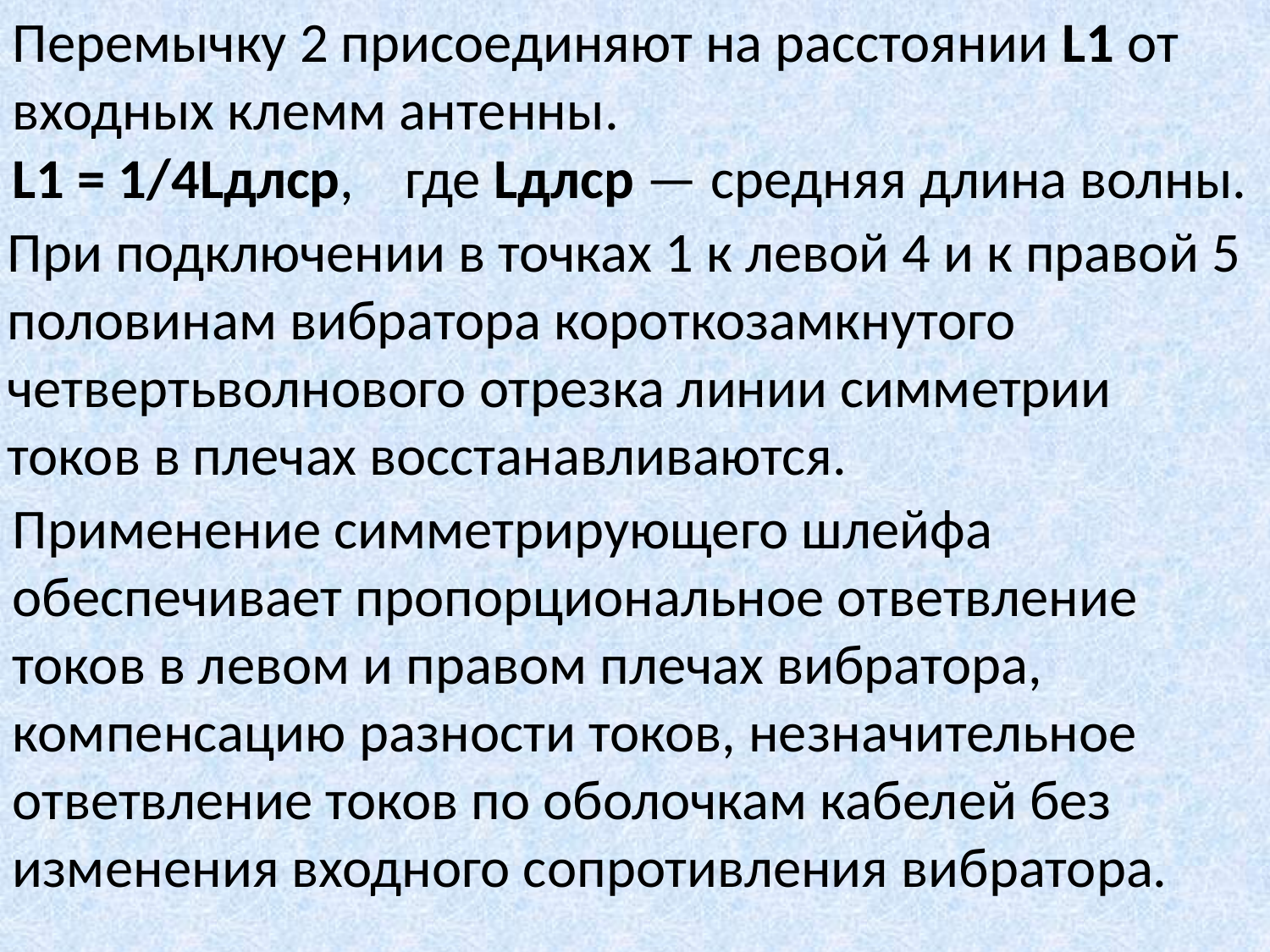

Перемычку 2 присоединяют на расстоянии L1 от входных клемм антенны.
L1 = 1/4Lдлср,    где Lдлср — средняя длина волны.
При подключении в точках 1 к левой 4 и к правой 5 половинам вибратора короткозамкнутого четвертьволнового отрезка линии симметрии токов в плечах восстанавливаются.
Применение симметрирующего шлейфа обеспечивает пропорциональное ответвление токов в левом и правом плечах вибратора, компенсацию разности токов, незначительное ответвление токов по оболочкам кабелей без изменения входного сопротивления вибратора.